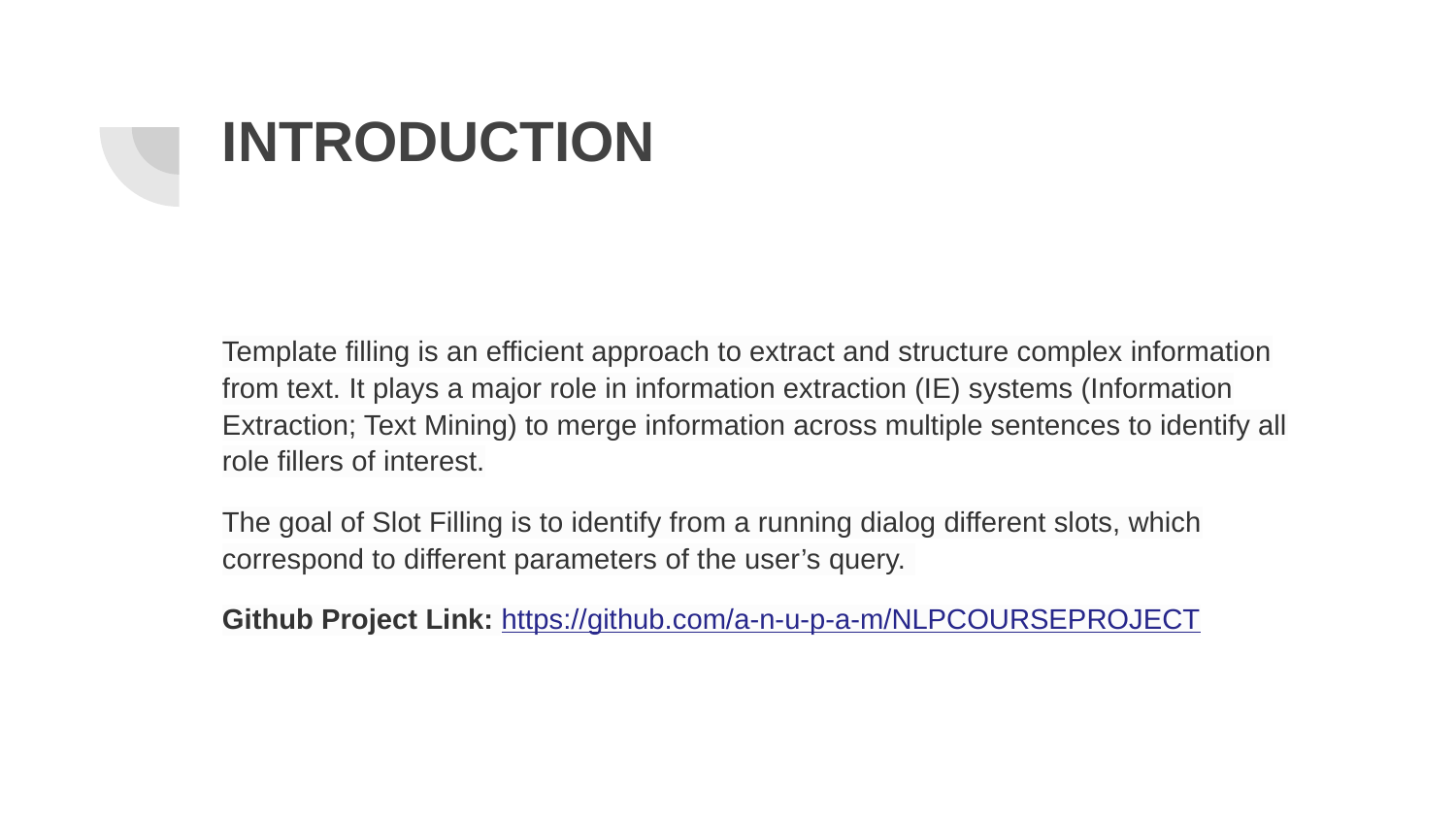

# INTRODUCTION
Template filling is an efficient approach to extract and structure complex information from text. It plays a major role in information extraction (IE) systems (Information Extraction; Text Mining) to merge information across multiple sentences to identify all role fillers of interest.
The goal of Slot Filling is to identify from a running dialog different slots, which correspond to different parameters of the user’s query.
Github Project Link: https://github.com/a-n-u-p-a-m/NLPCOURSEPROJECT